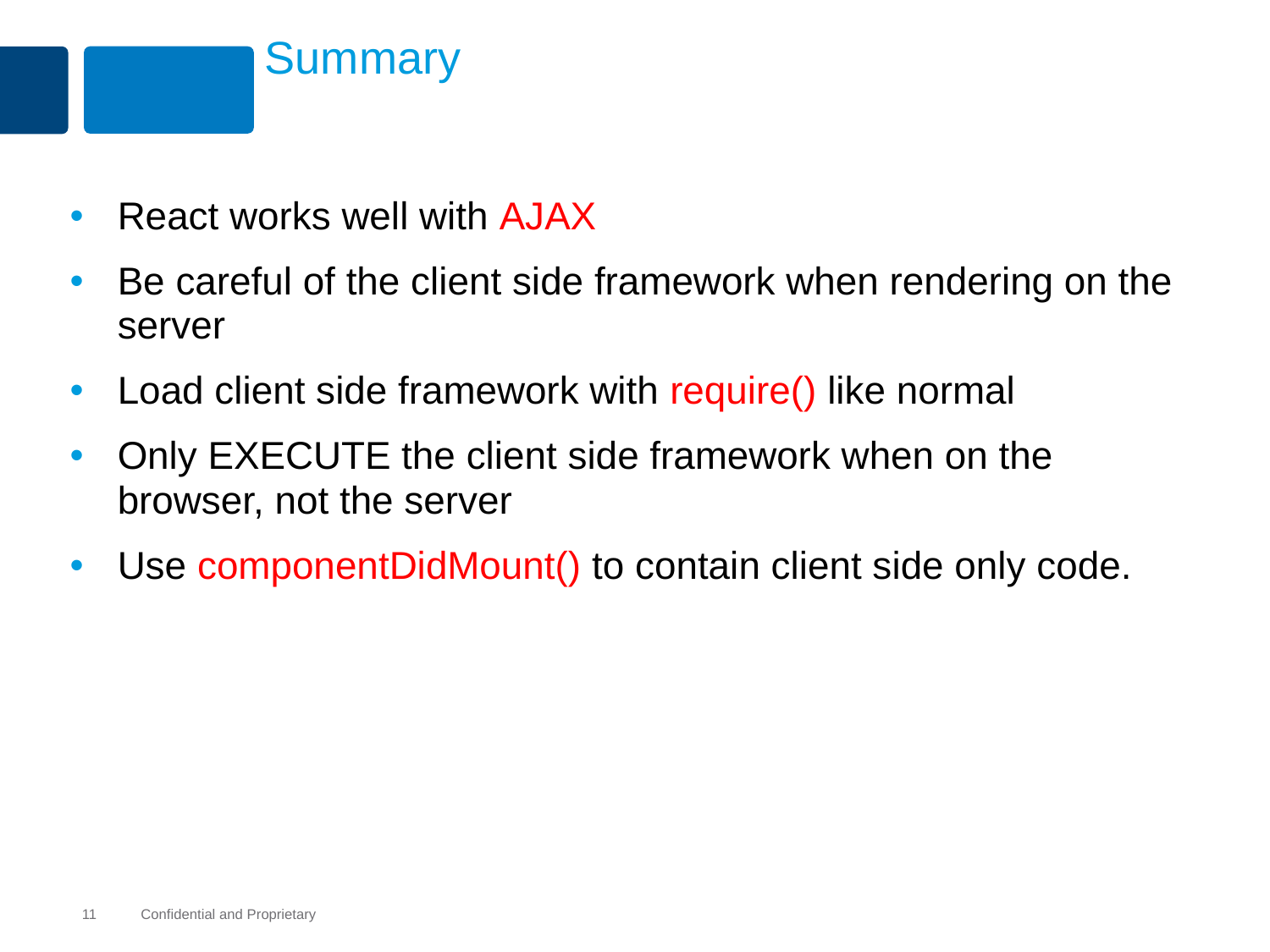

# Summary
React works well with AJAX
Be careful of the client side framework when rendering on the server
Load client side framework with require() like normal
Only EXECUTE the client side framework when on the browser, not the server
Use componentDidMount() to contain client side only code.